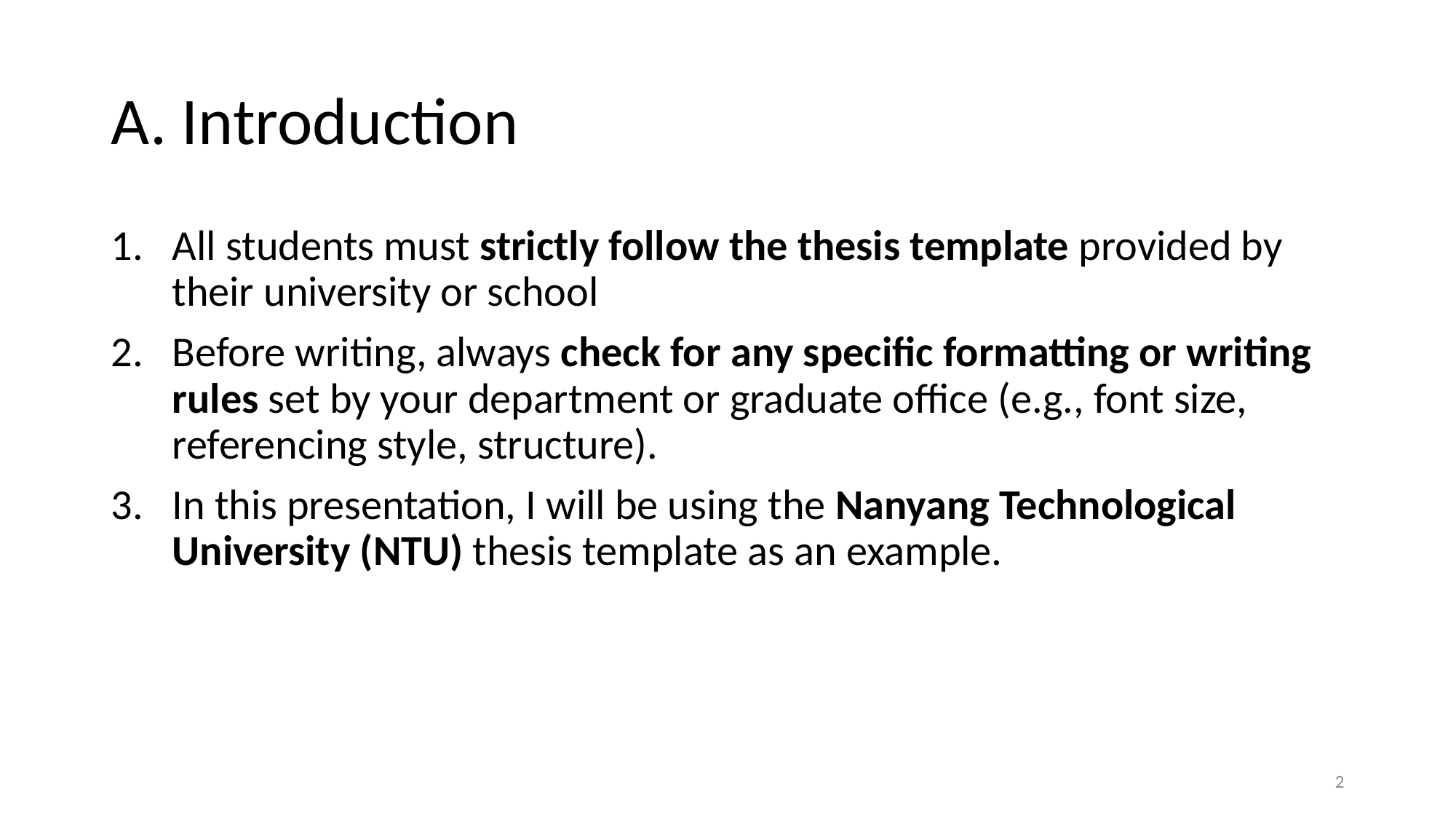

# A. Introduction
All students must strictly follow the thesis template provided by their university or school
Before writing, always check for any specific formatting or writing rules set by your department or graduate office (e.g., font size, referencing style, structure).
In this presentation, I will be using the Nanyang Technological University (NTU) thesis template as an example.

2